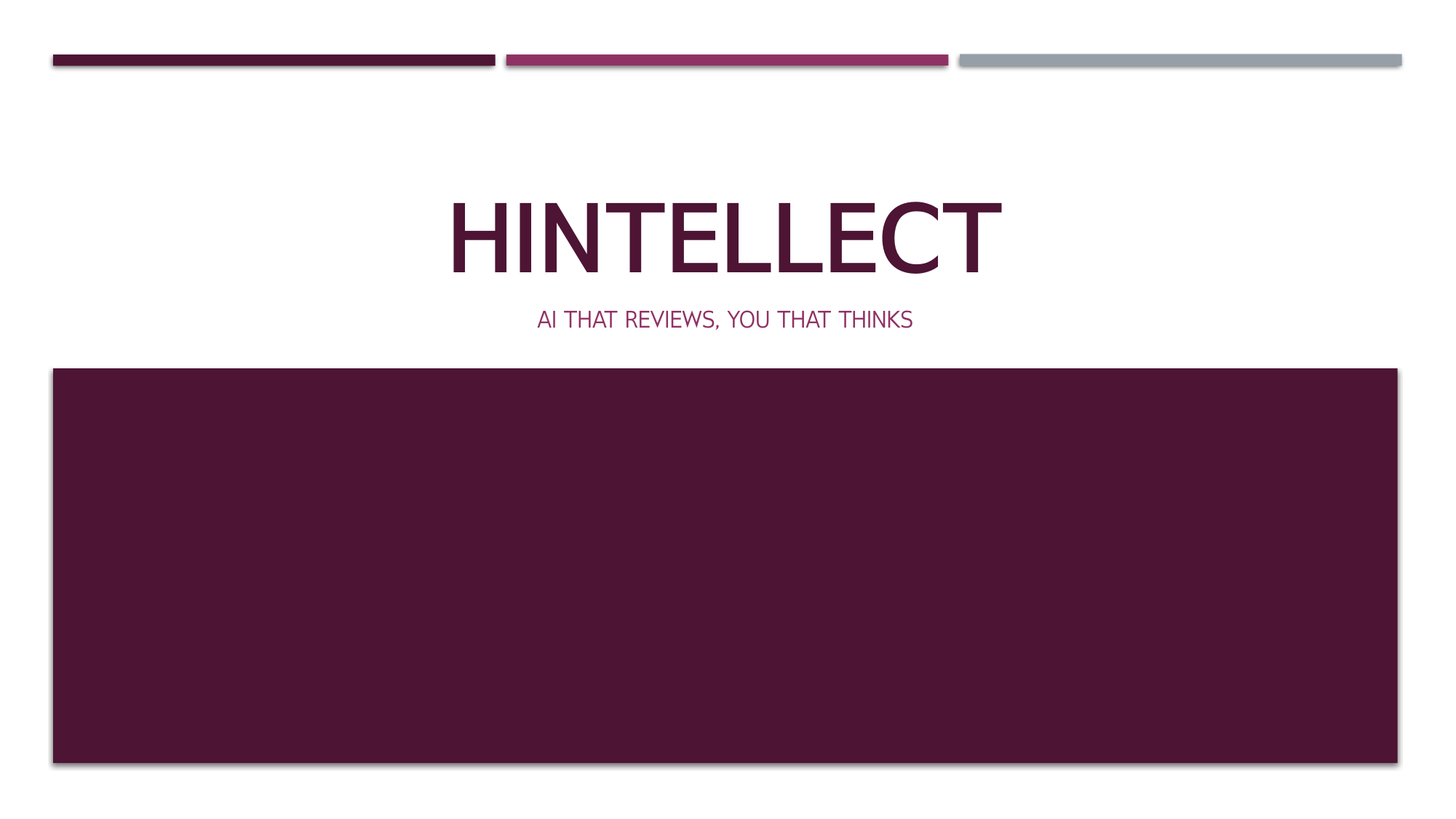

# HINTELLECT
Ai that reviews, you that thinks